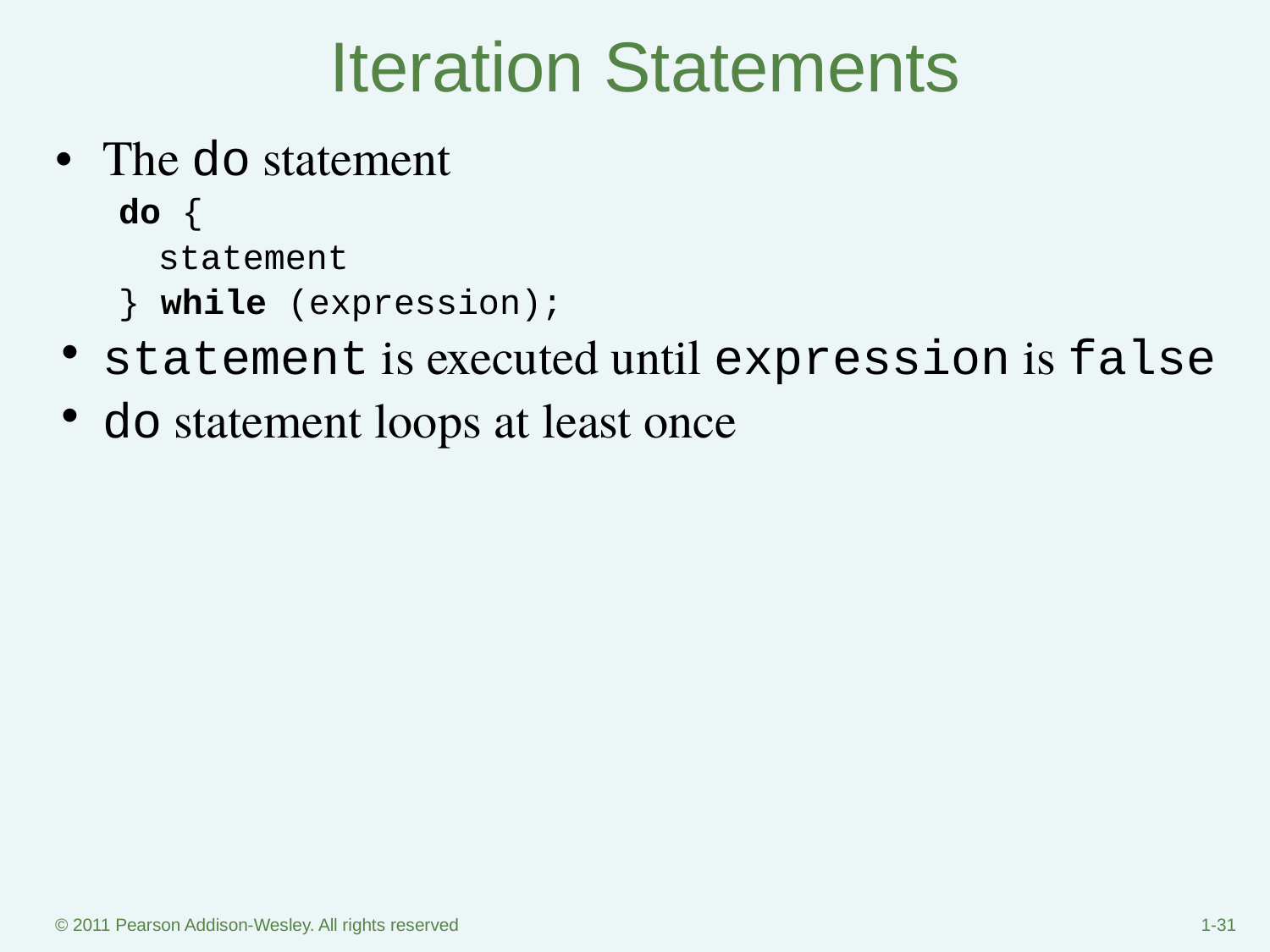

# Iteration Statements
The do statement
do {
	statement
} while (expression);
statement is executed until expression is false
do statement loops at least once
© 2011 Pearson Addison-Wesley. All rights reserved
1-31